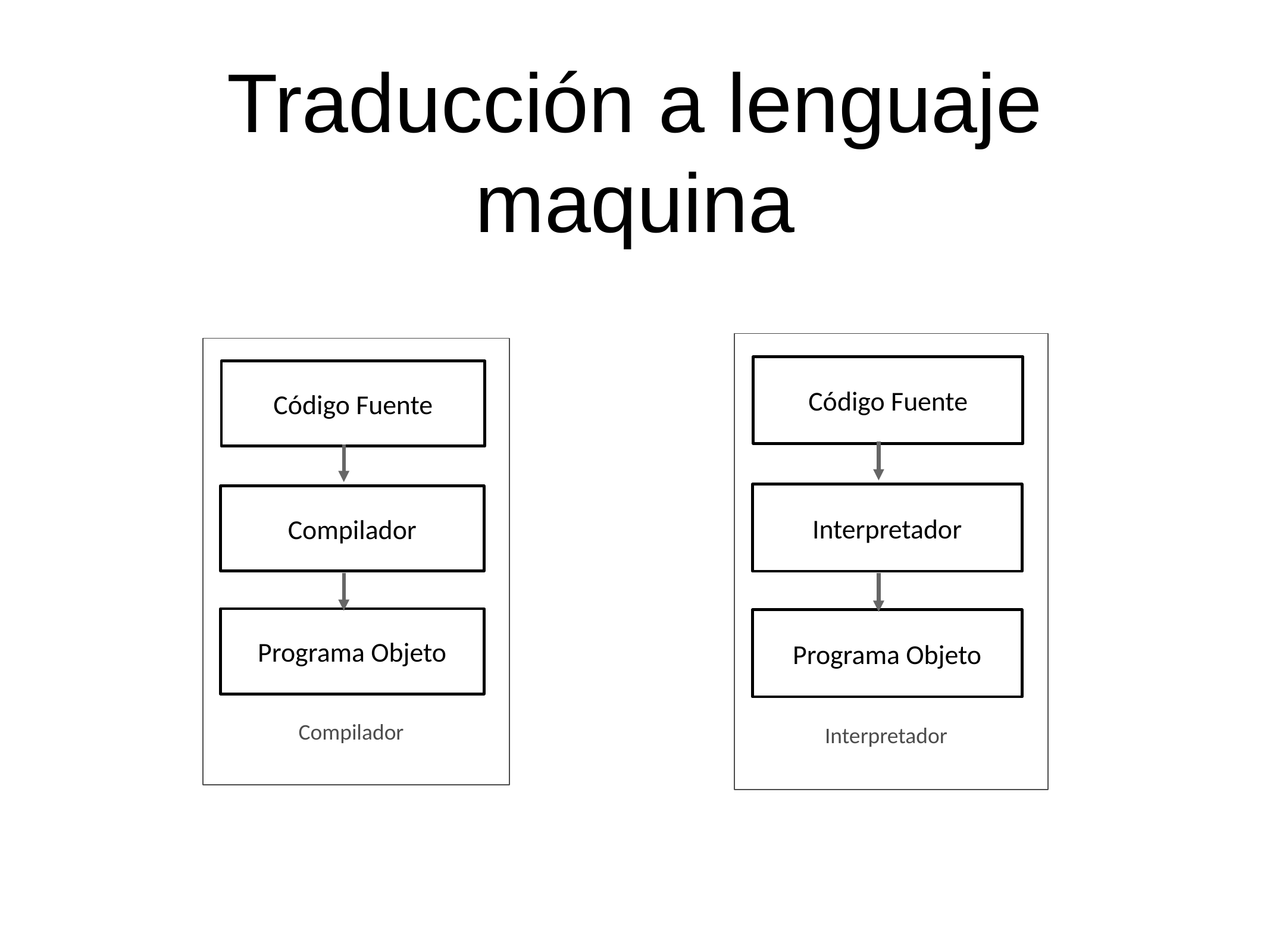

# Traducción a lenguaje maquina

Código Fuente

Interpretador

Programa Objeto

Interpretador

Código Fuente

Compilador

Programa Objeto

Compilador